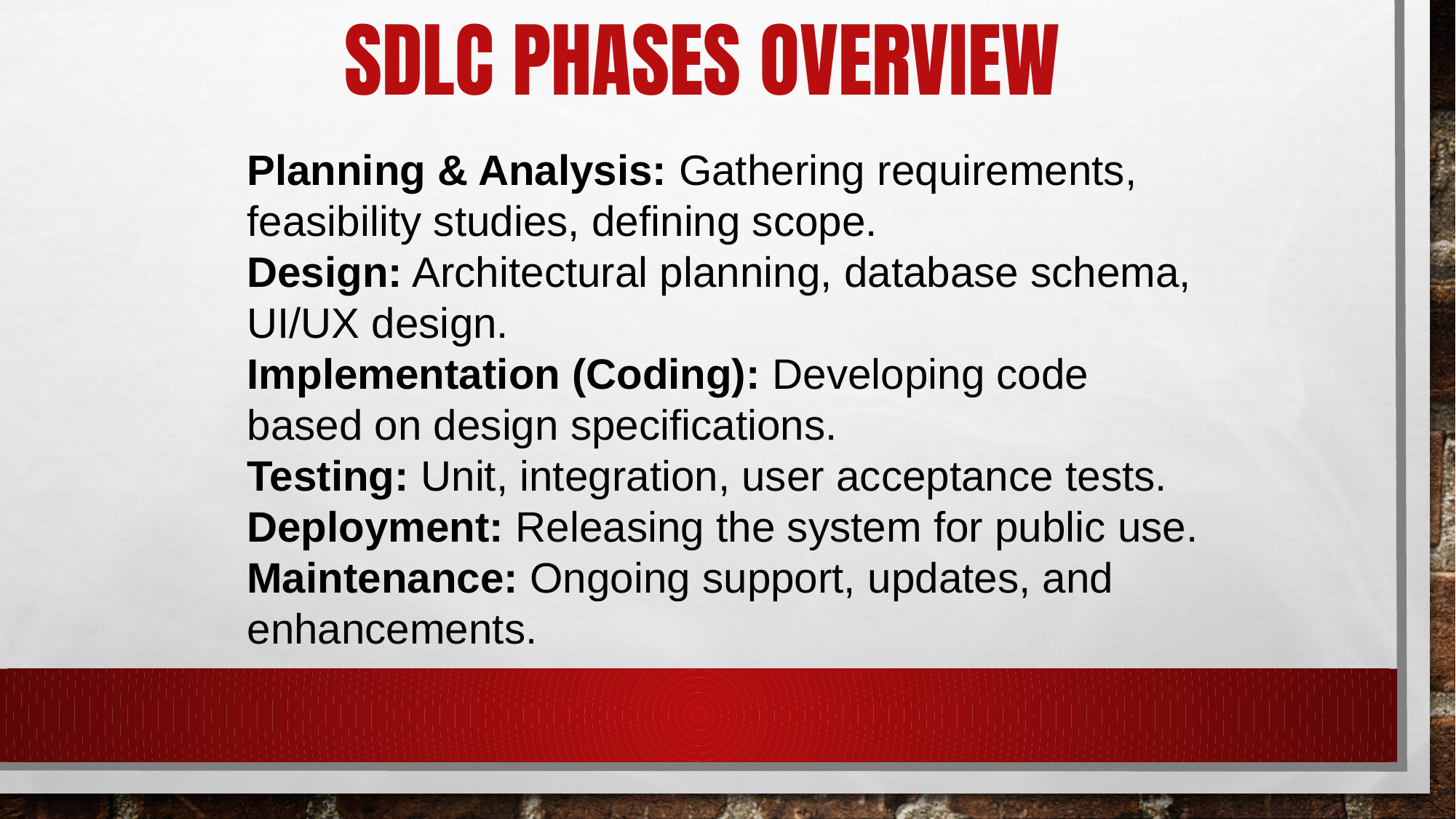

# SDLC Phases Overview
Planning & Analysis: Gathering requirements, feasibility studies, defining scope.
Design: Architectural planning, database schema, UI/UX design.
Implementation (Coding): Developing code based on design specifications.
Testing: Unit, integration, user acceptance tests.
Deployment: Releasing the system for public use.
Maintenance: Ongoing support, updates, and enhancements.